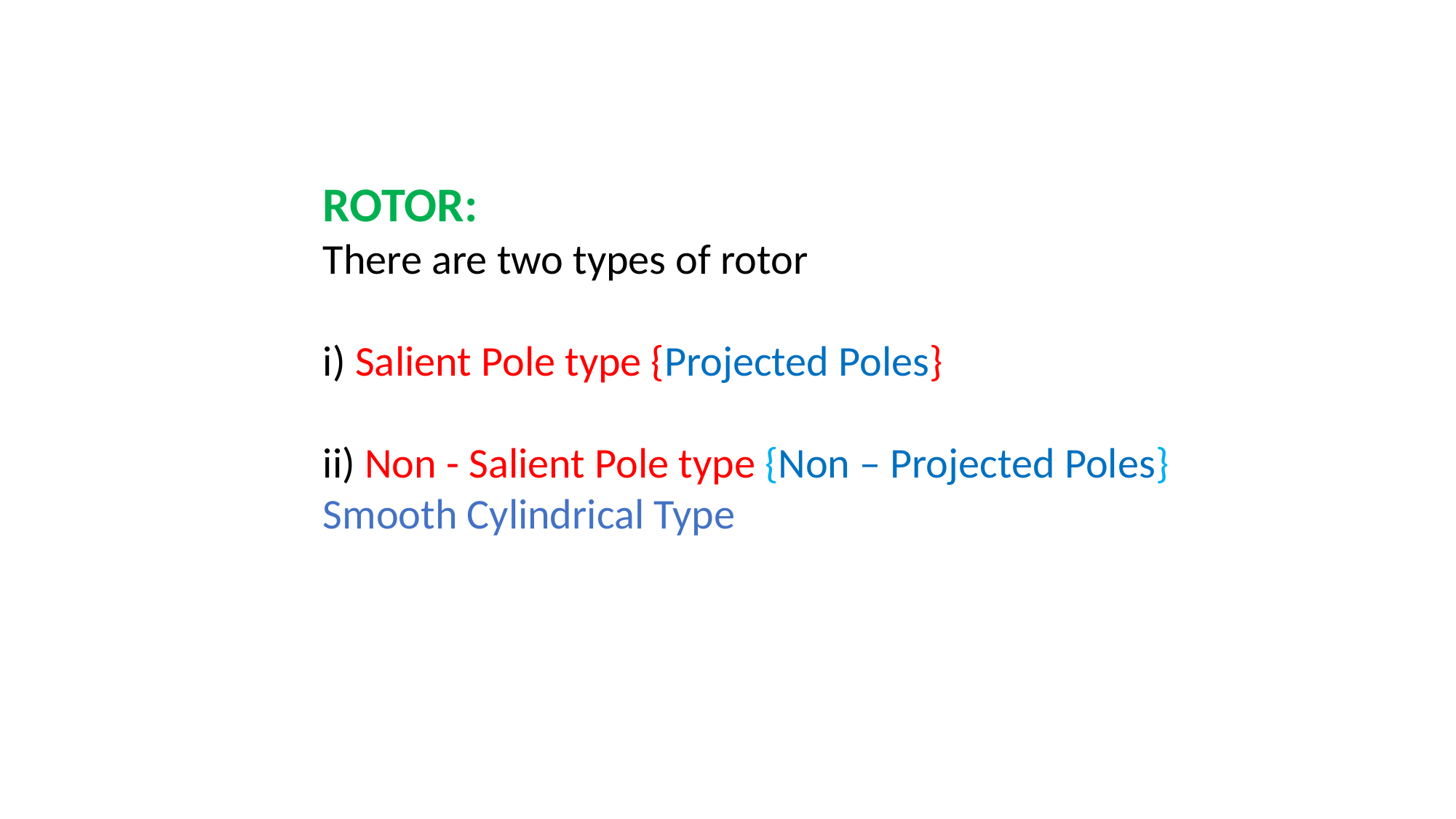

ROTOR:
There are two types of rotor

i) Salient Pole type {Projected Poles}

ii) Non - Salient Pole type {Non – Projected Poles} Smooth Cylindrical Type